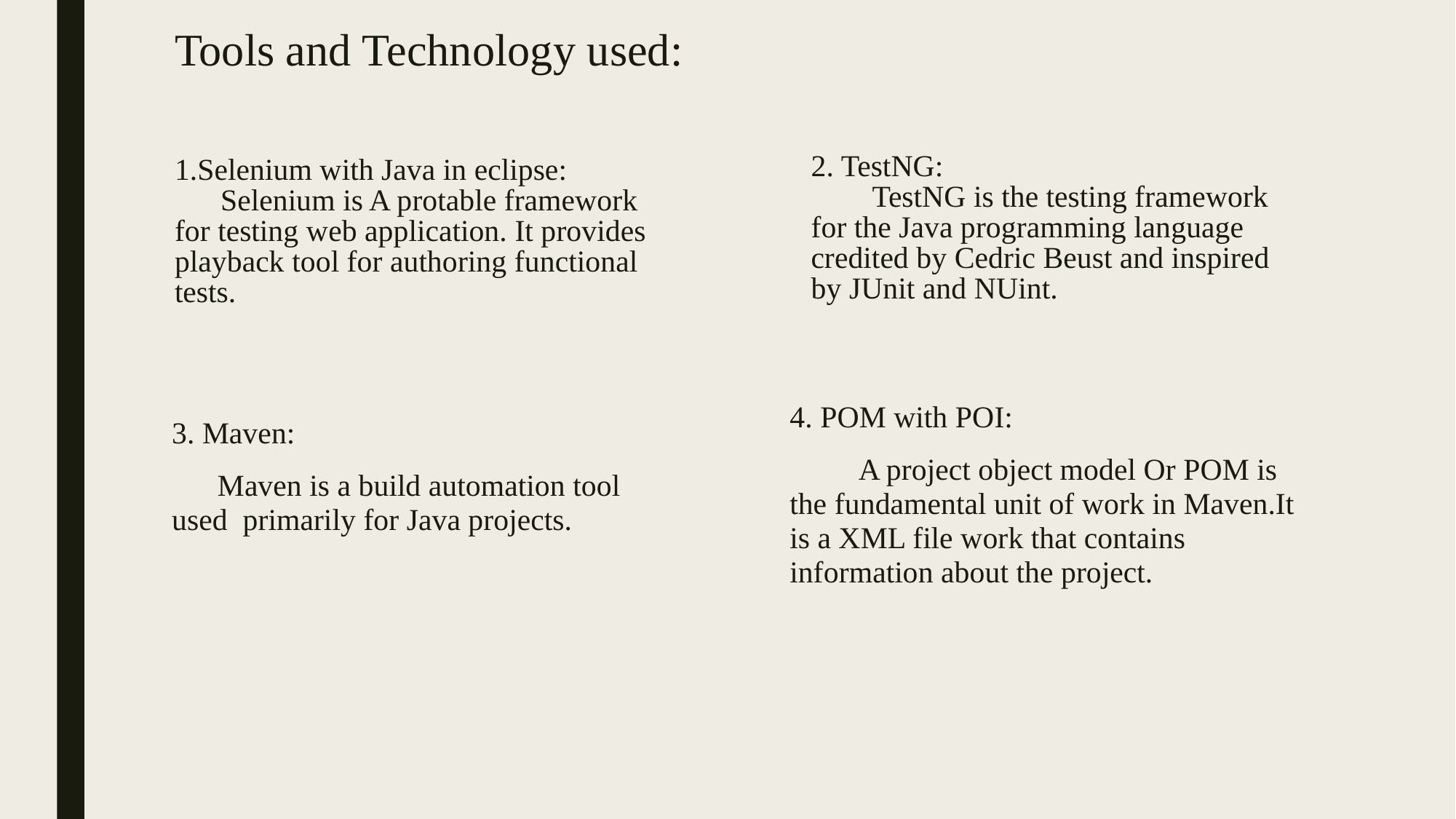

# Tools and Technology used:
1.Selenium with Java in eclipse:
      Selenium is A protable framework for testing web application. It provides playback tool for authoring functional tests.
2. TestNG:
        TestNG is the testing framework for the Java programming language credited by Cedric Beust and inspired by JUnit and NUint.

4. POM with POI:
         A project object model Or POM is the fundamental unit of work in Maven.It is a XML file work that contains information about the project.
3. Maven:
      Maven is a build automation tool used  primarily for Java projects.